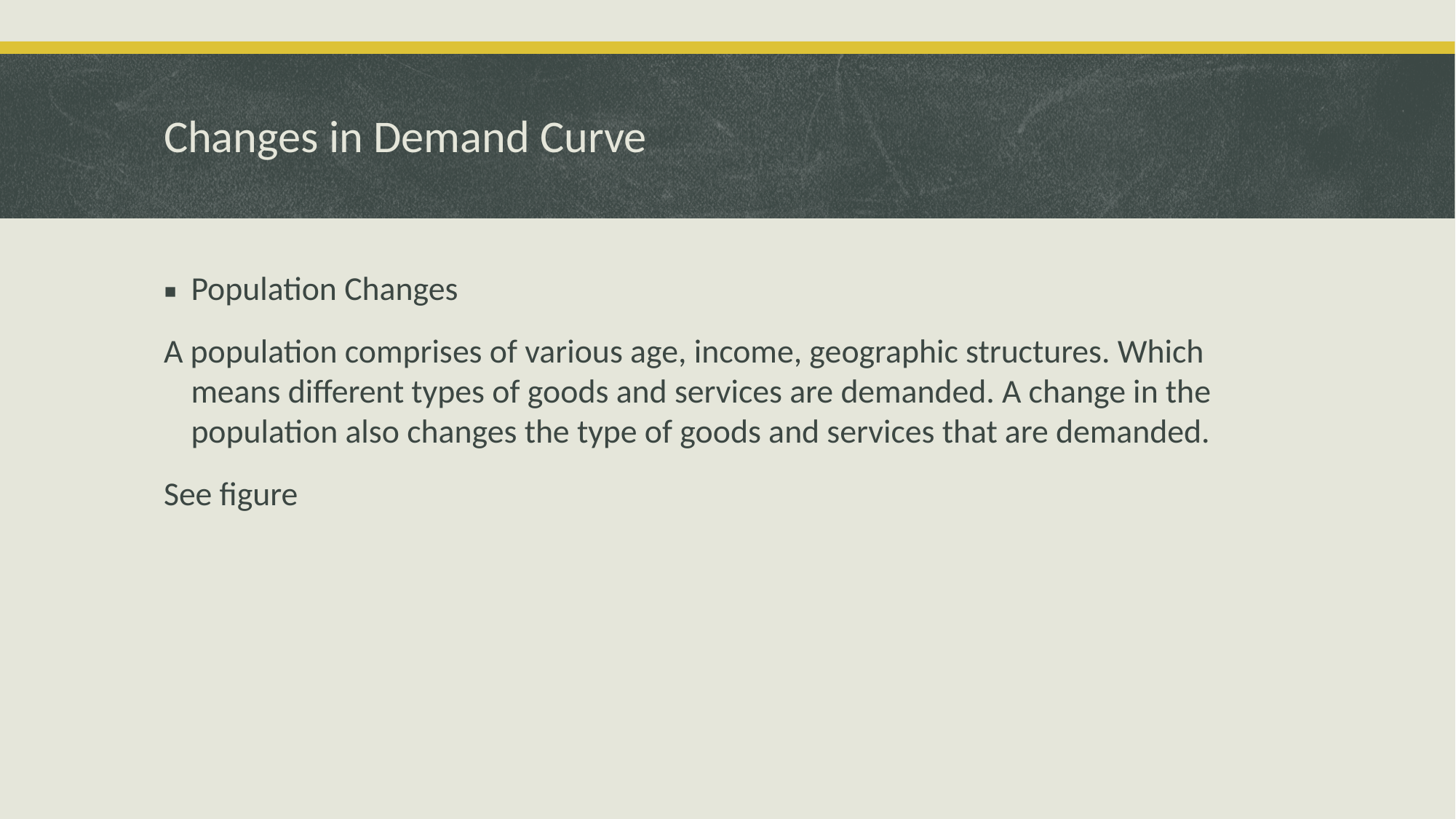

# Changes in Demand Curve
Population Changes
A population comprises of various age, income, geographic structures. Which means different types of goods and services are demanded. A change in the population also changes the type of goods and services that are demanded.
See figure